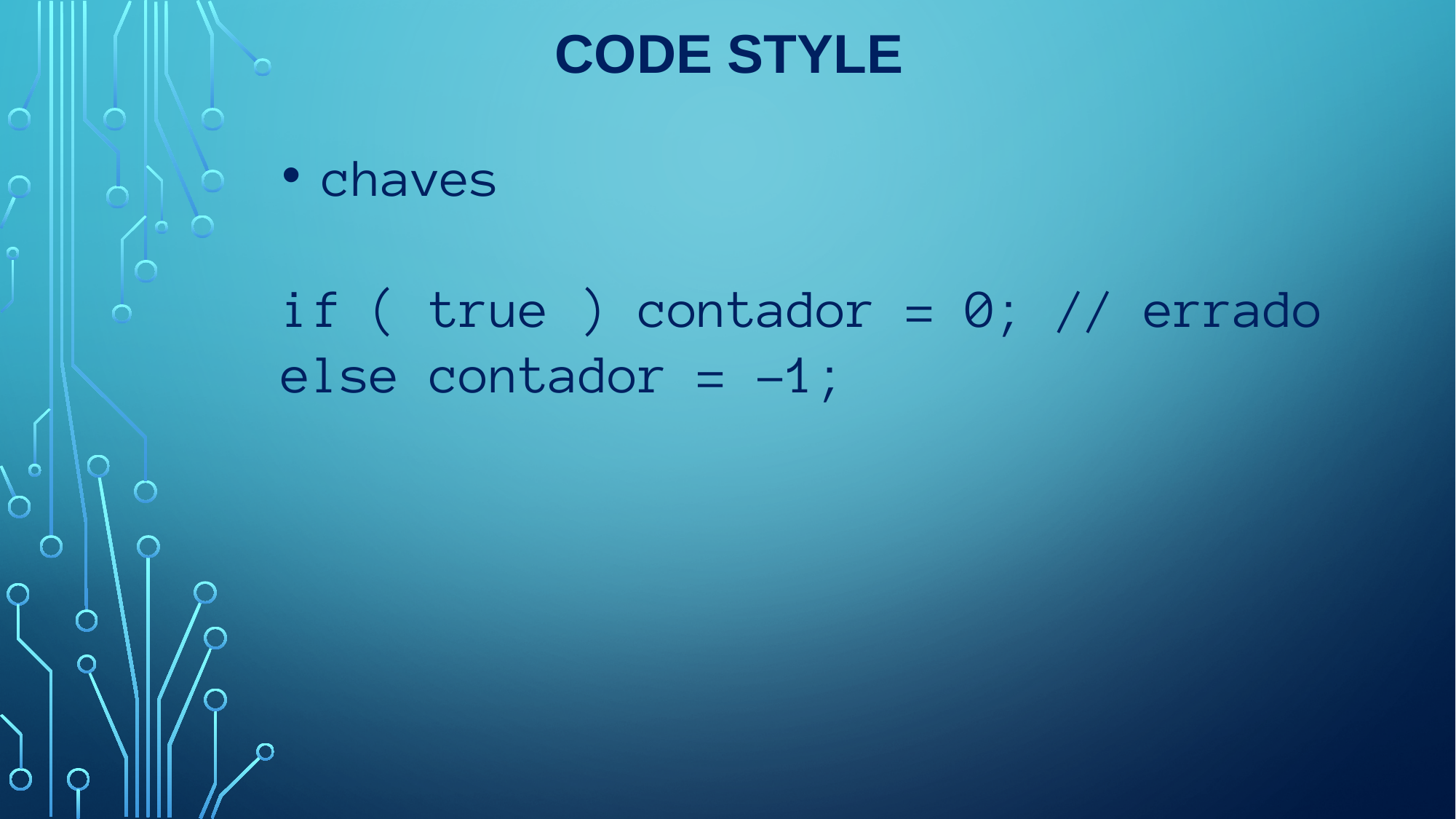

# Code Style
chaves

if ( true ) contador = 0; // errado
else contador = -1;